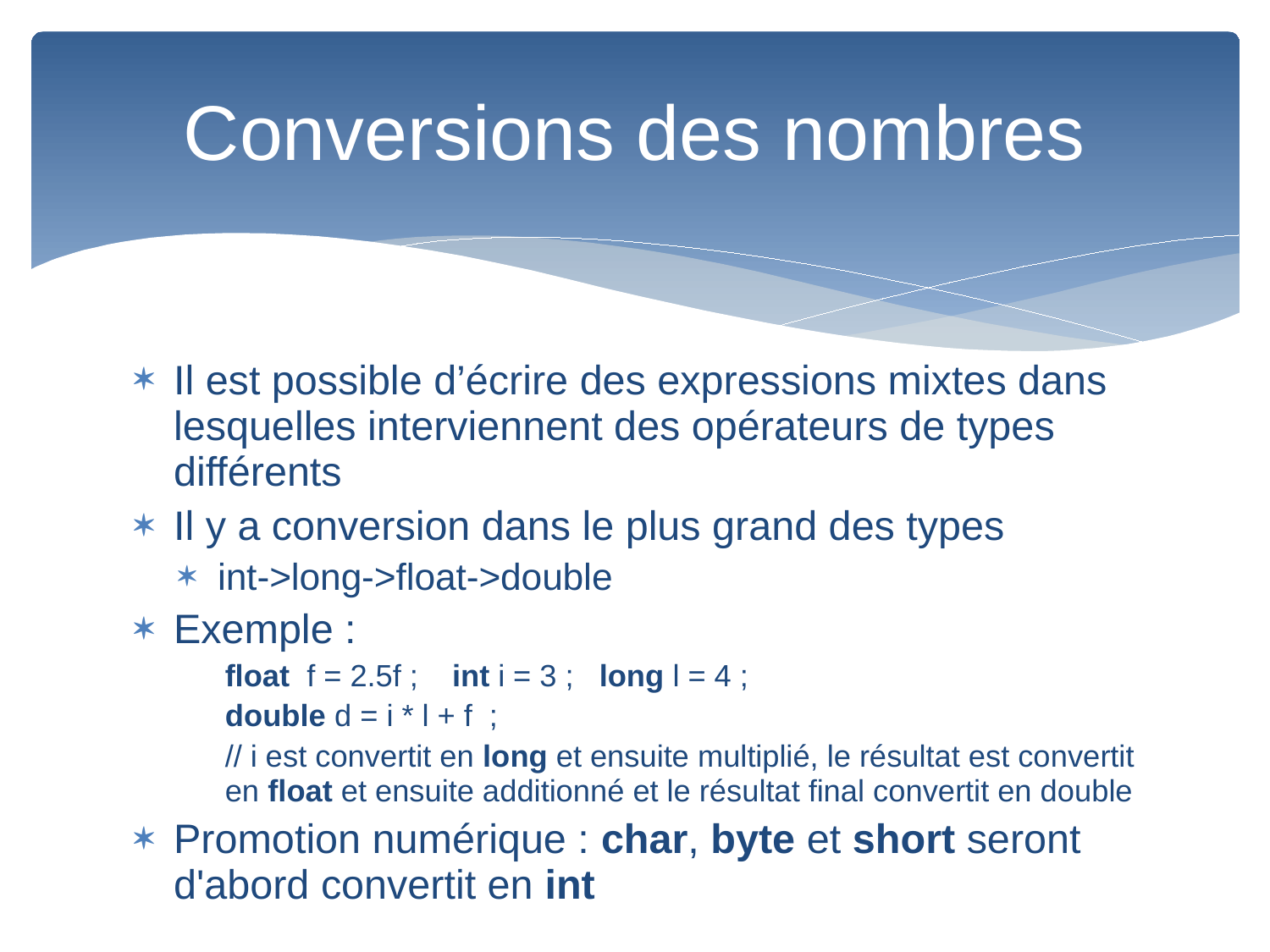

# Conversions des nombres
Il est possible d’écrire des expressions mixtes dans lesquelles interviennent des opérateurs de types différents
Il y a conversion dans le plus grand des types
int->long->float->double
Exemple :
float  f = 2.5f ;    int i = 3 ;   long l = 4 ;
double d = i * l + f  ;
// i est convertit en long et ensuite multiplié, le résultat est convertit en float et ensuite additionné et le résultat final convertit en double
Promotion numérique : char, byte et short seront d'abord convertit en int